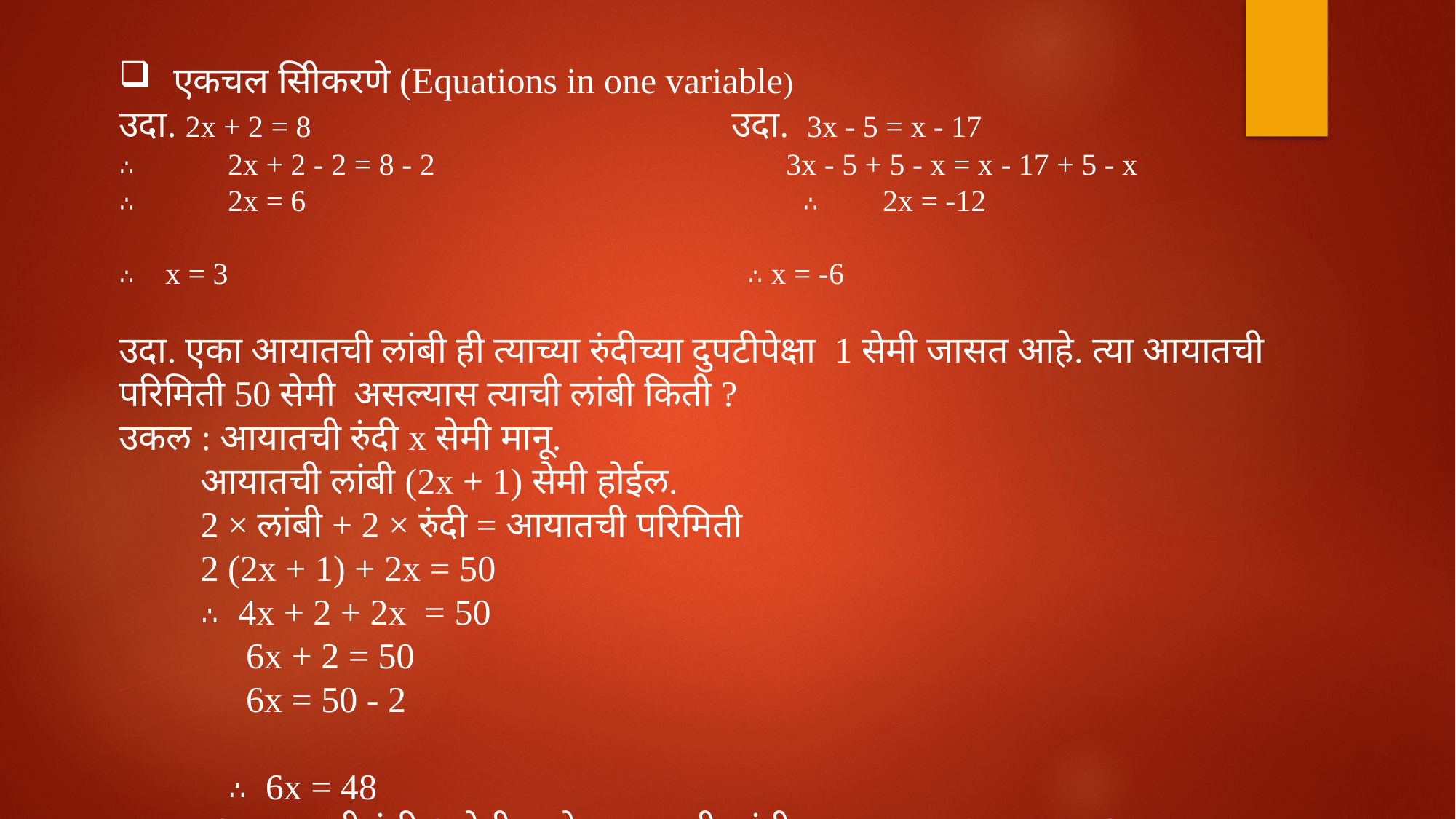

एकचल सिीकरणे (Equations in one variable)
उदा. 2x + 2 = 8                                                       उदा.  3x - 5 = x - 17
∴	2x + 2 - 2 = 8 - 2                                              3x - 5 + 5 - x = x - 17 + 5 - x
∴	2x = 6                                                                 ∴	2x = -12
∴    x = 3                                                                    ∴ x = -6

उदा. एका आयातची लांबी ही त्याच्या रुंदीच्या दुपटीपेक्षा  1 सेमी जासत आहे. त्या आयातची परिमिती 50 सेमी  असल्यास त्याची लांबी किती ?
उकल : आयातची रुंदी x सेमी मानू.
         आयातची लांबी (2x + 1) सेमी होईल.
         2 × लांबी + 2 × रुंदी = आयातची परिमिती
         2 (2x + 1) + 2x = 50
         ∴  4x + 2 + 2x  = 50
              6x + 2 = 50
              6x = 50 - 2
            ∴  6x = 48
∴  x = 8 आयातची रुंदी 8 सेमी आहे. आयातची लांबी = 2x + 1 = 2 ×	8 + 1
∴ आयातची लांबी = 17 सेमी आहे.